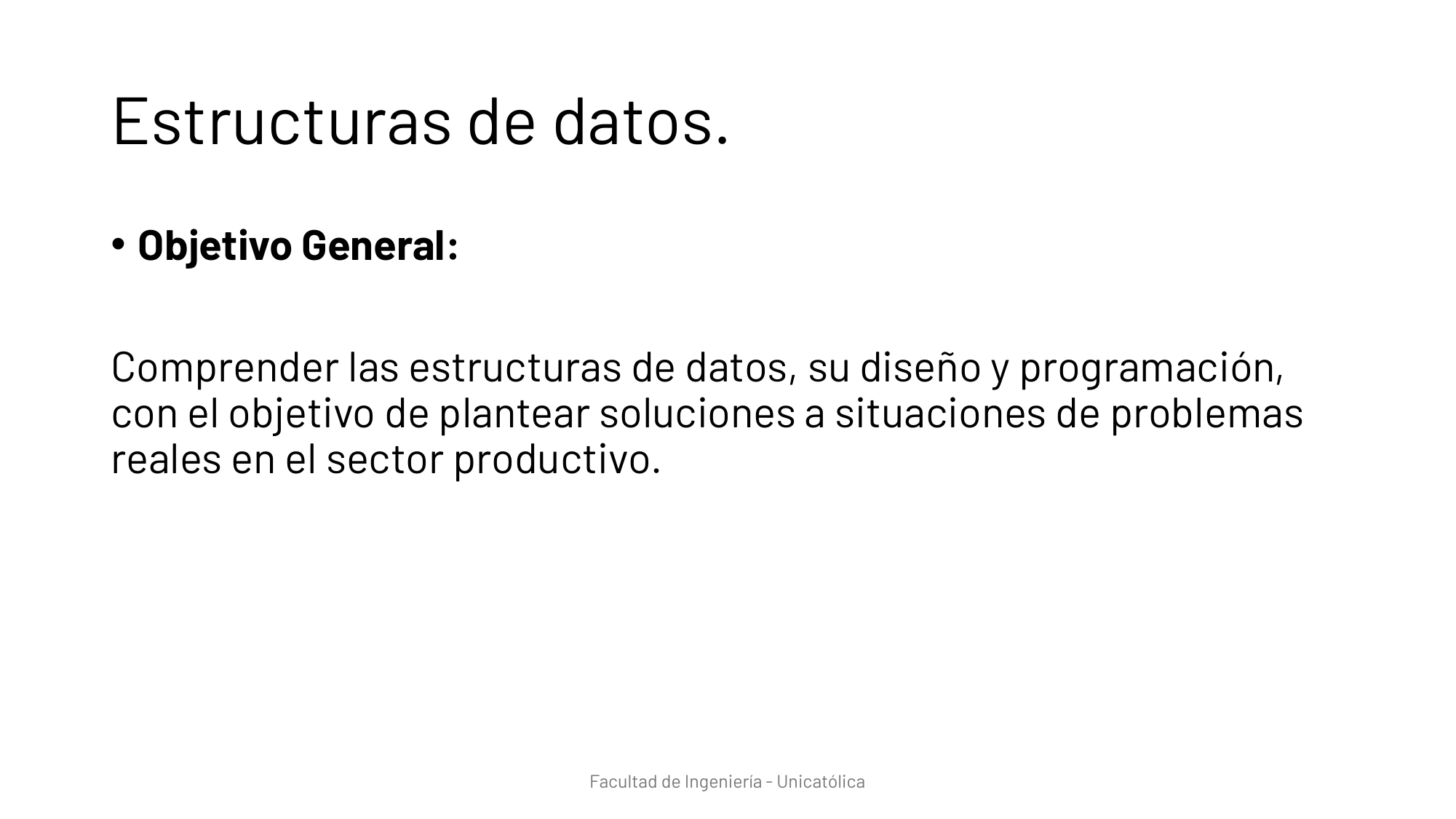

# Estructuras de datos.
Objetivo General:

Comprender las estructuras de datos, su diseño y programación, con el objetivo de plantear soluciones a situaciones de problemas reales en el sector productivo.

Facultad de Ingeniería - Unicatólica